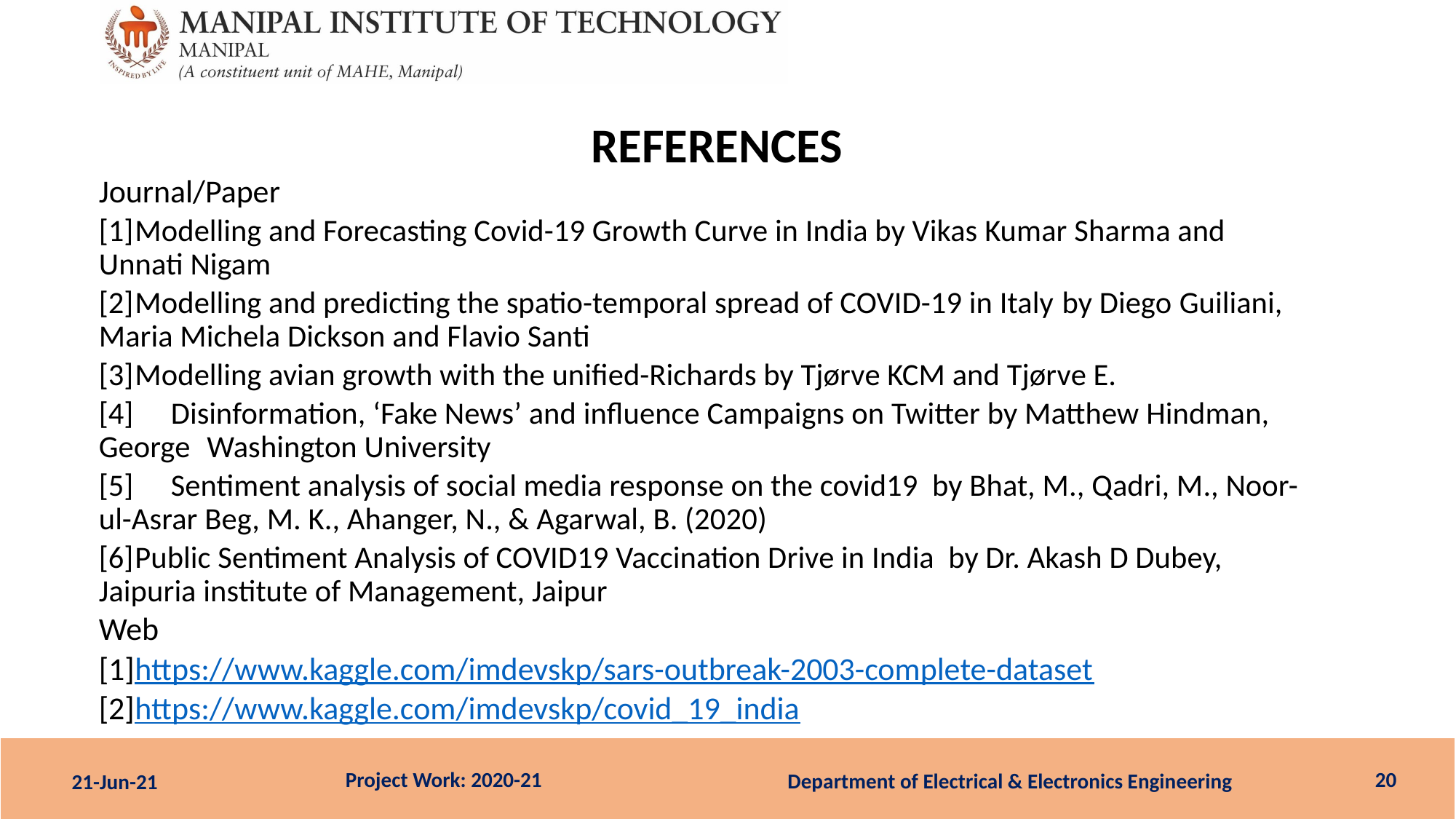

# REFERENCES
Journal/Paper
[1]	Modelling and Forecasting Covid-19 Growth Curve in India by Vikas Kumar Sharma and 	Unnati Nigam
[2]	Modelling and predicting the spatio-temporal spread of COVID-19 in Italy by Diego 	Guiliani, 	Maria Michela Dickson and Flavio Santi
[3]	Modelling avian growth with the unified-Richards by Tjørve KCM and Tjørve E.
[4] 	Disinformation, ‘Fake News’ and influence Campaigns on Twitter by Matthew Hindman, 	George 	Washington University
[5] 	Sentiment analysis of social media response on the covid19  by Bhat, M., Qadri, M., Noor-	ul-Asrar Beg, M. K., Ahanger, N., & Agarwal, B. (2020)
[6]	Public Sentiment Analysis of COVID19 Vaccination Drive in India  by Dr. Akash D Dubey, 	Jaipuria institute of Management, Jaipur
Web
[1]	https://www.kaggle.com/imdevskp/sars-outbreak-2003-complete-dataset
[2]	https://www.kaggle.com/imdevskp/covid_19_india

20
Department of Electrical & Electronics Engineering
21-Jun-21